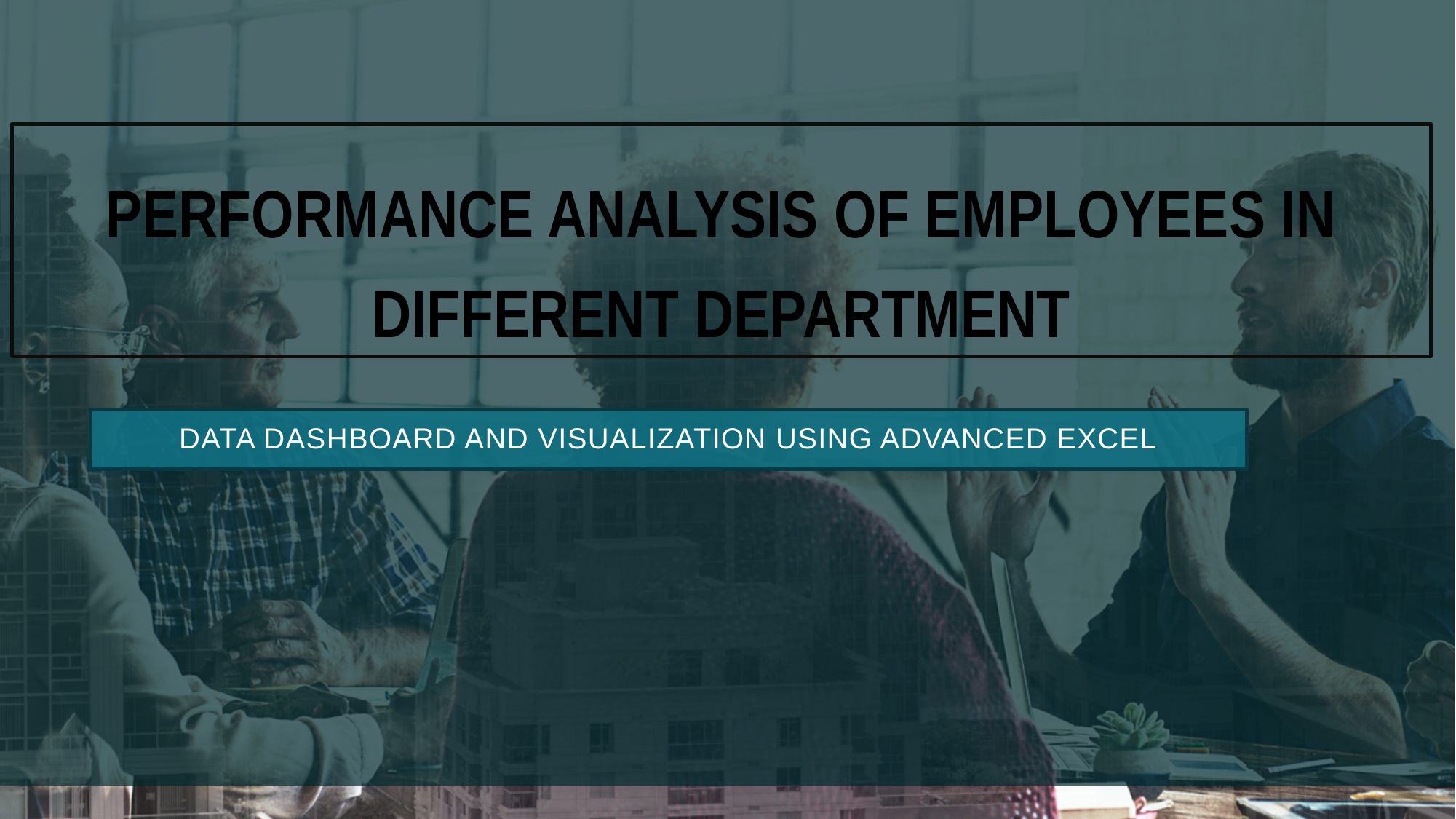

# PERFORMANCE ANALYSIS OF EMPLOYEES IN DIFFERENT DEPARTMENT
DATA DASHBOARD AND VISUALIZATION USING ADVANCED EXCEL